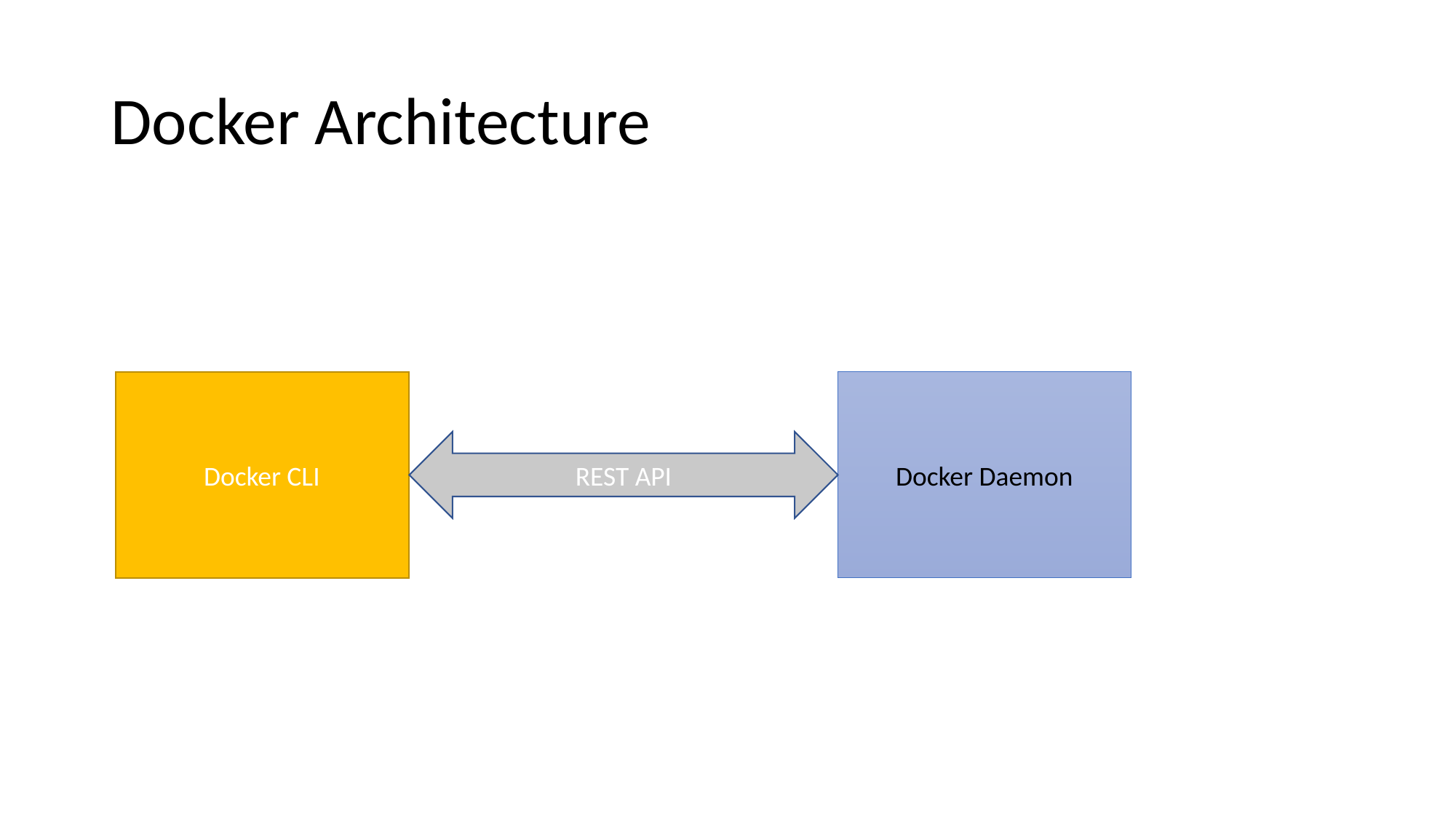

# Docker Architecture

Docker CLI
Docker Daemon
REST API